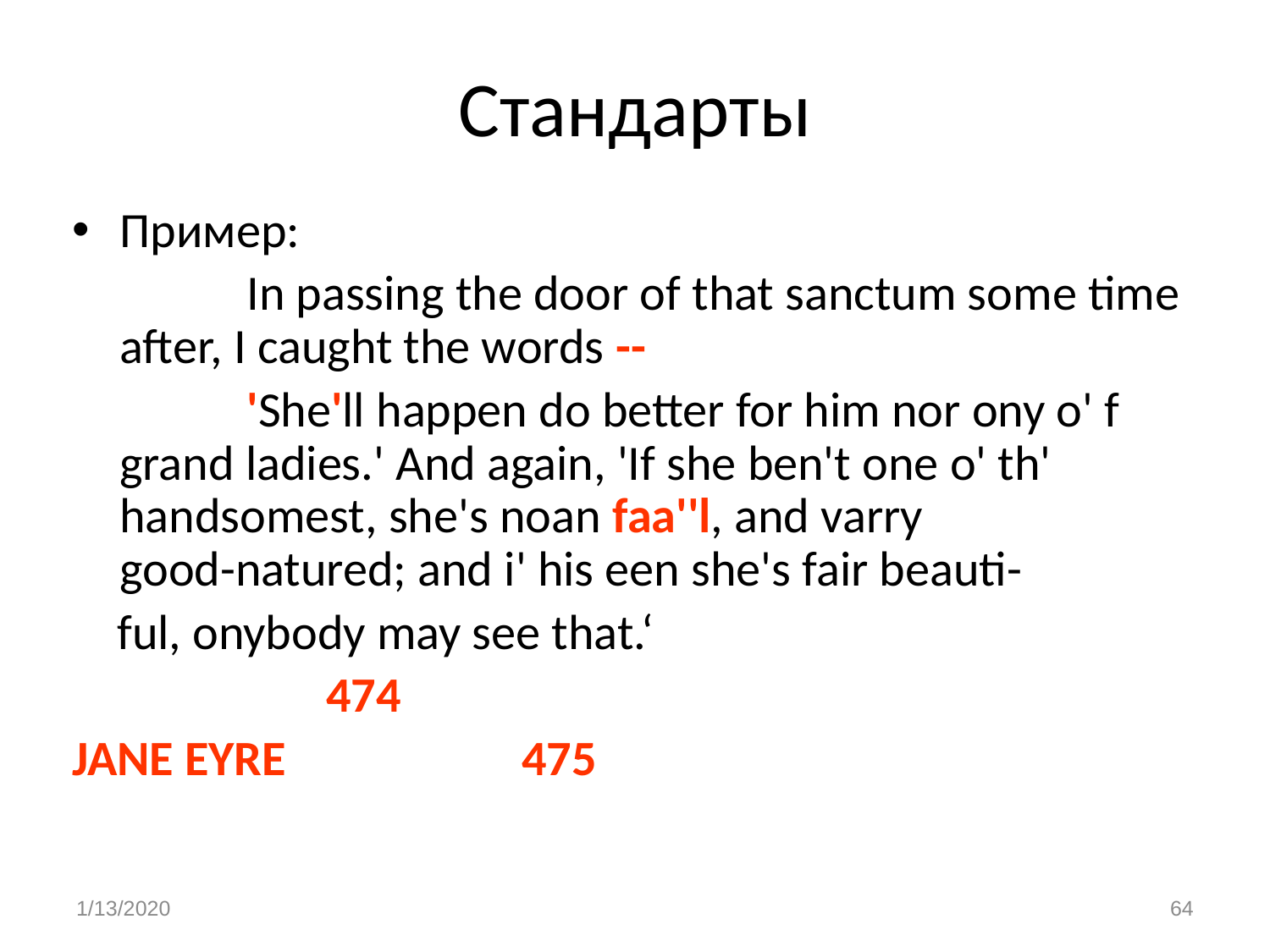

# Стандарты
Пример:
		In passing the door of that sanctum some time after, I caught the words --
		'She'll happen do better for him nor ony o' f grand ladies.' And again, 'If she ben't one o' th' handsomest, she's noan faa''l, and varry
good-natured; and i' his een she's fair beauti-
    ful, onybody may see that.‘
474
JANE EYRE                     475
1/13/2020
64